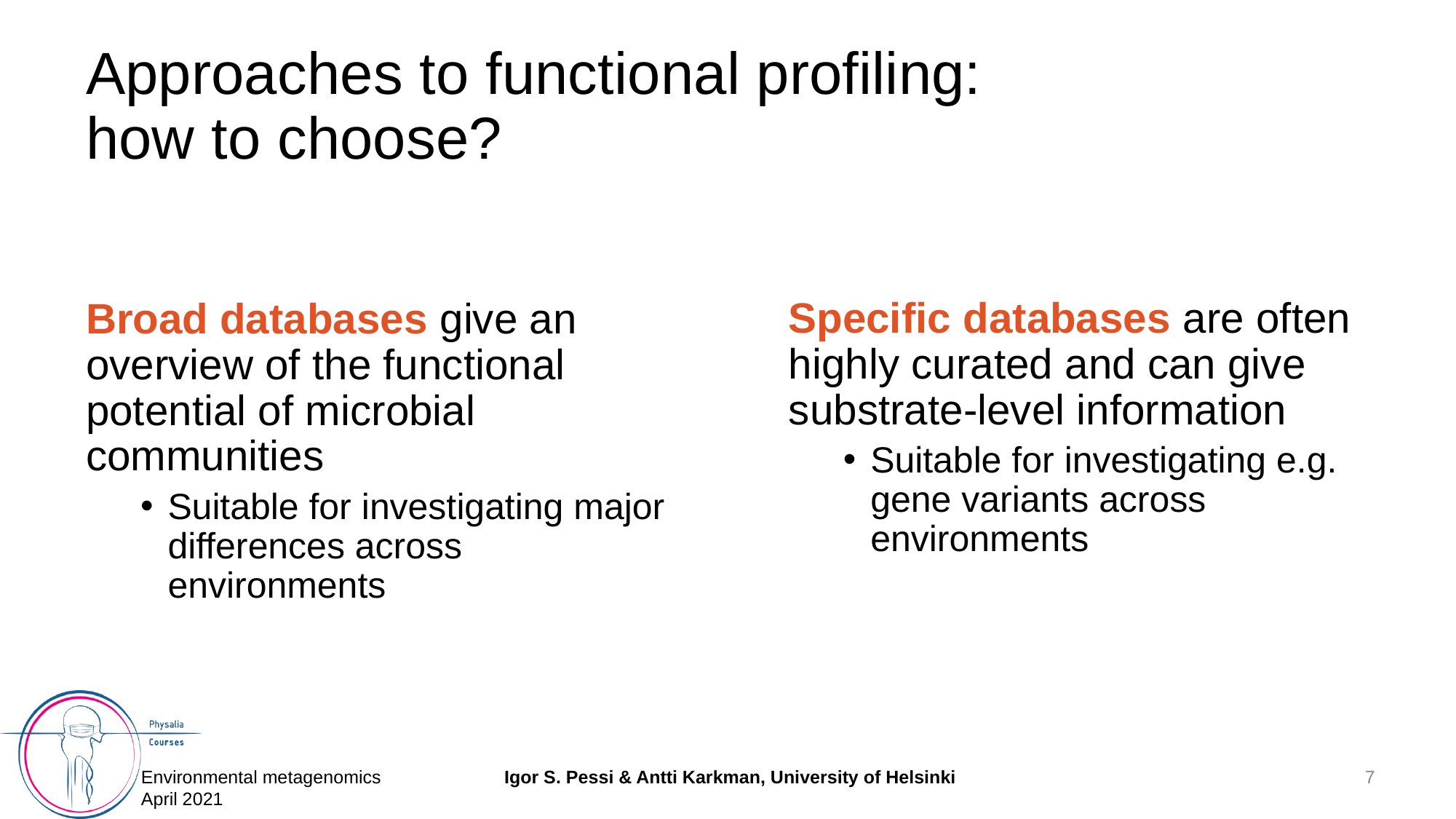

# Approaches to functional profiling: how to choose?
Broad databases give an overview of the functional potential of microbial communities
Suitable for investigating major differences across environments
Specific databases are often highly curated and can give substrate-level information
Suitable for investigating e.g. gene variants across environments

7